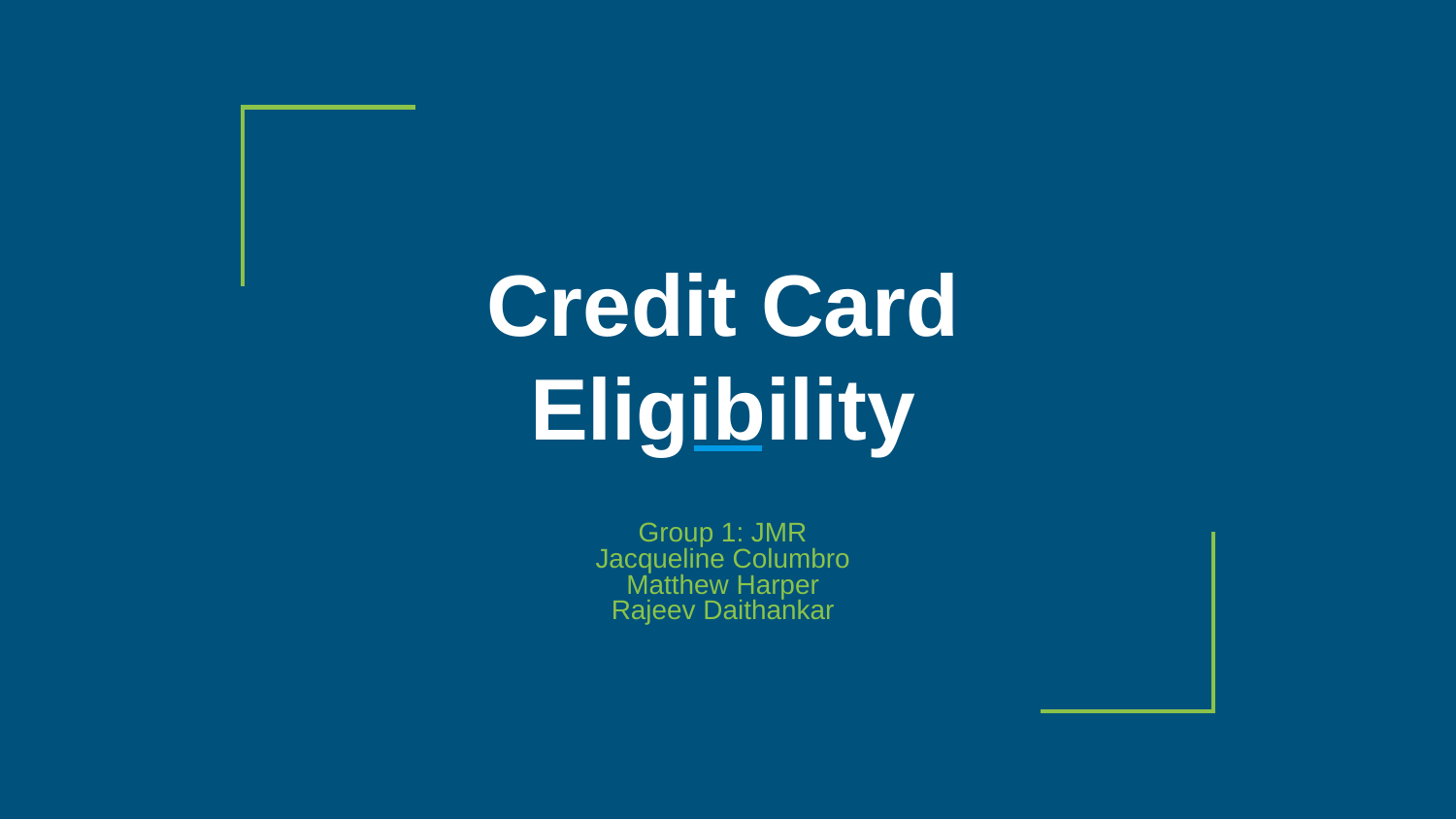

# Credit Card Eligibility
Group 1: JMR
Jacqueline Columbro
Matthew Harper
Rajeev Daithankar